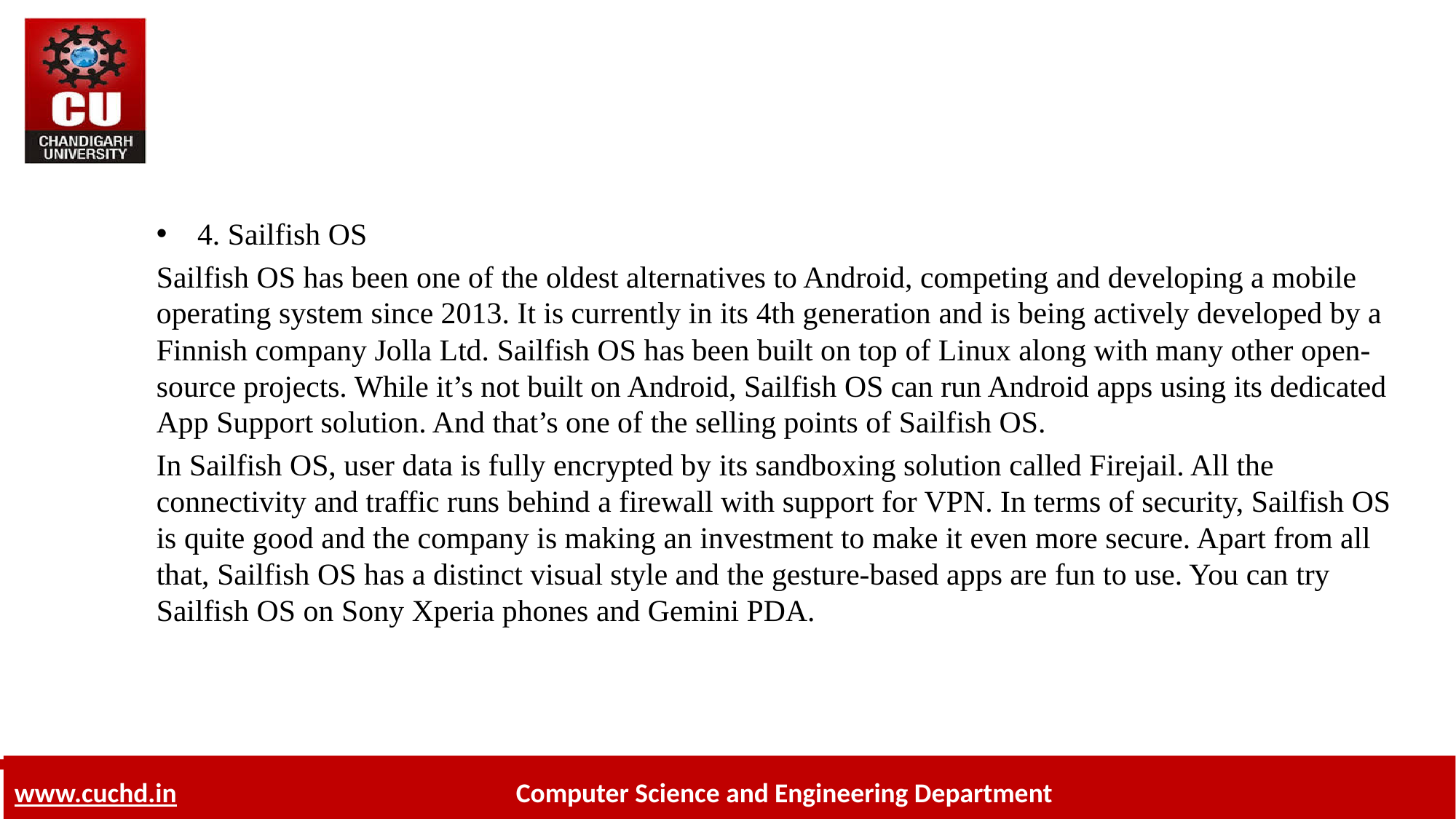

4. Sailfish OS
Sailfish OS has been one of the oldest alternatives to Android, competing and developing a mobile operating system since 2013. It is currently in its 4th generation and is being actively developed by a Finnish company Jolla Ltd. Sailfish OS has been built on top of Linux along with many other open-source projects. While it’s not built on Android, Sailfish OS can run Android apps using its dedicated App Support solution. And that’s one of the selling points of Sailfish OS.
In Sailfish OS, user data is fully encrypted by its sandboxing solution called Firejail. All the connectivity and traffic runs behind a firewall with support for VPN. In terms of security, Sailfish OS is quite good and the company is making an investment to make it even more secure. Apart from all that, Sailfish OS has a distinct visual style and the gesture-based apps are fun to use. You can try Sailfish OS on Sony Xperia phones and Gemini PDA.